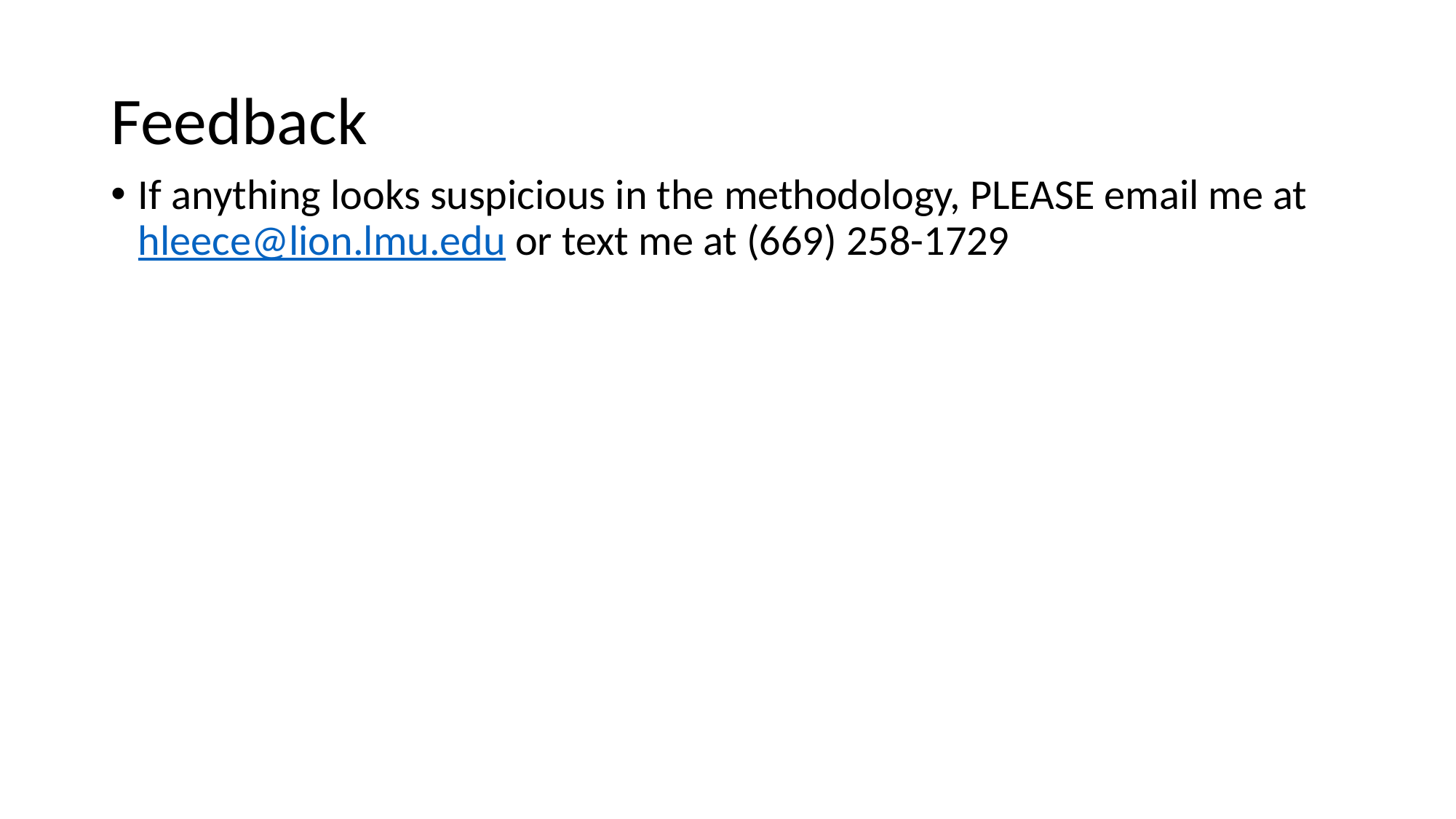

# Feedback
If anything looks suspicious in the methodology, PLEASE email me at hleece@lion.lmu.edu or text me at (669) 258-1729